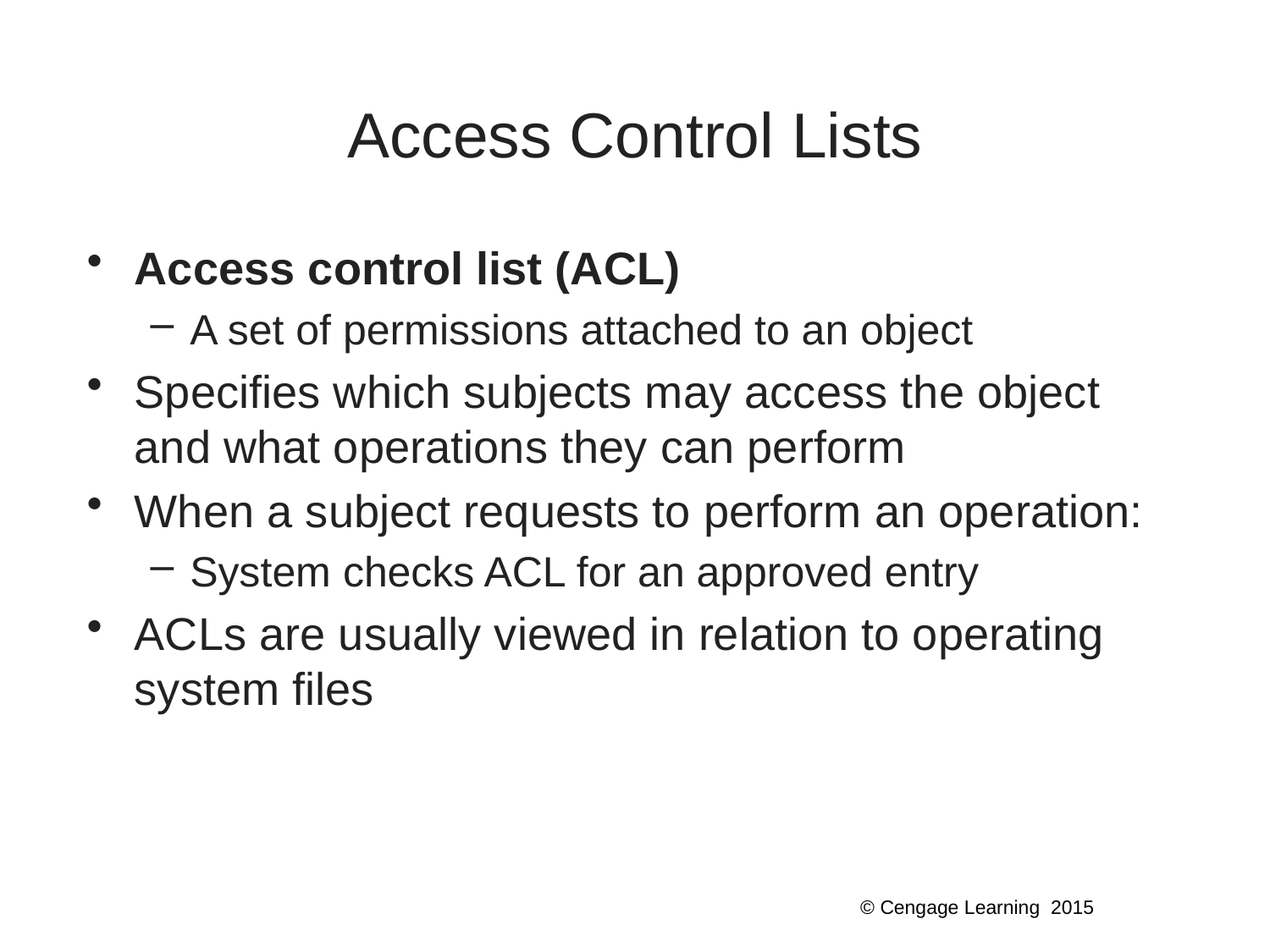

# Access Control Lists
Access control list (ACL)
A set of permissions attached to an object
Specifies which subjects may access the object and what operations they can perform
When a subject requests to perform an operation:
System checks ACL for an approved entry
ACLs are usually viewed in relation to operating system files